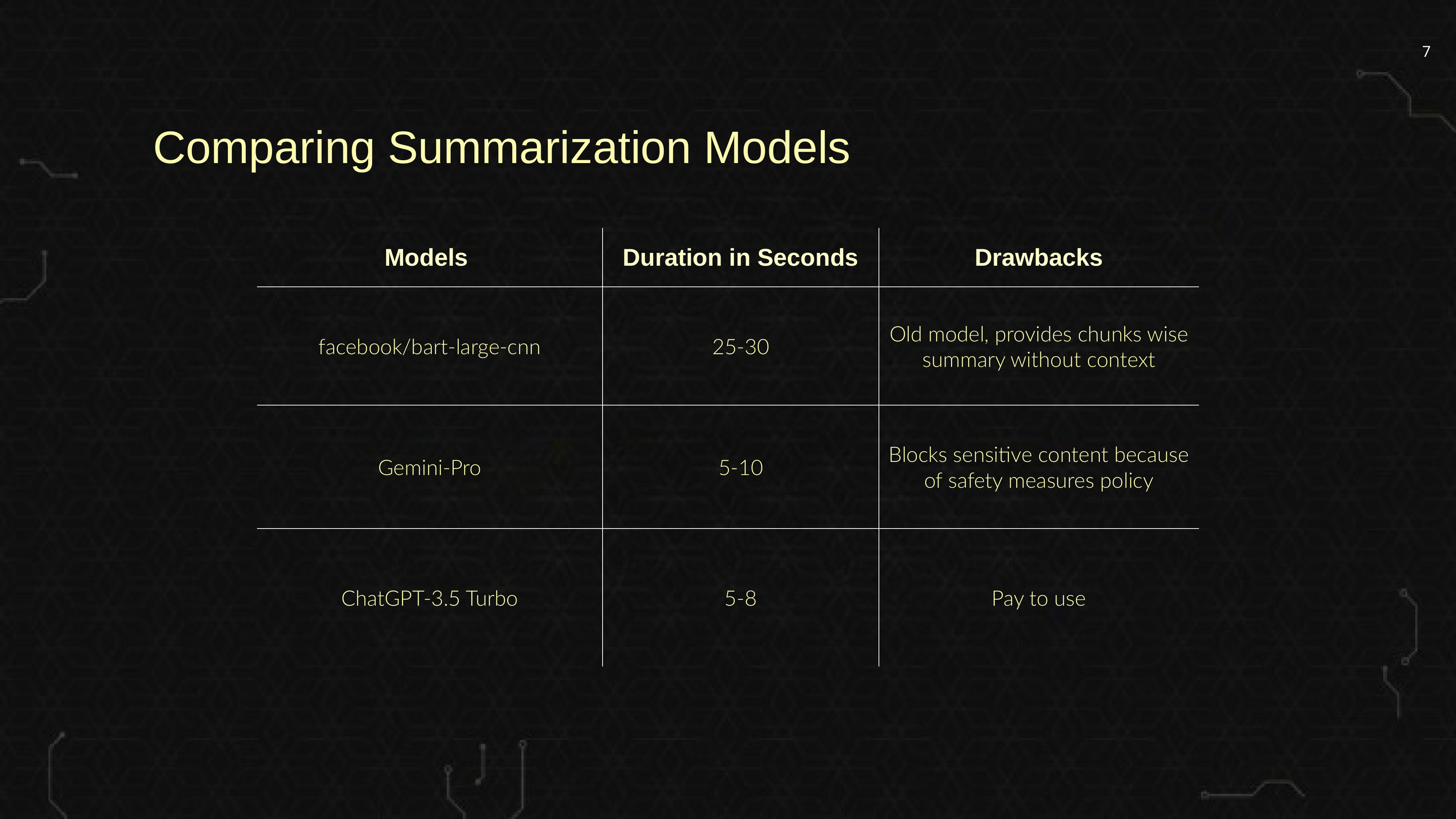

Comparing Summarization Models
| Models | Duration in Seconds | Drawbacks |
| --- | --- | --- |
| facebook/bart-large-cnn | 25-30 | Old model, provides chunks wise summary without context |
| Gemini-Pro | 5-10 | Blocks sensitive content because of safety measures policy |
| ChatGPT-3.5 Turbo | 5-8 | Pay to use |